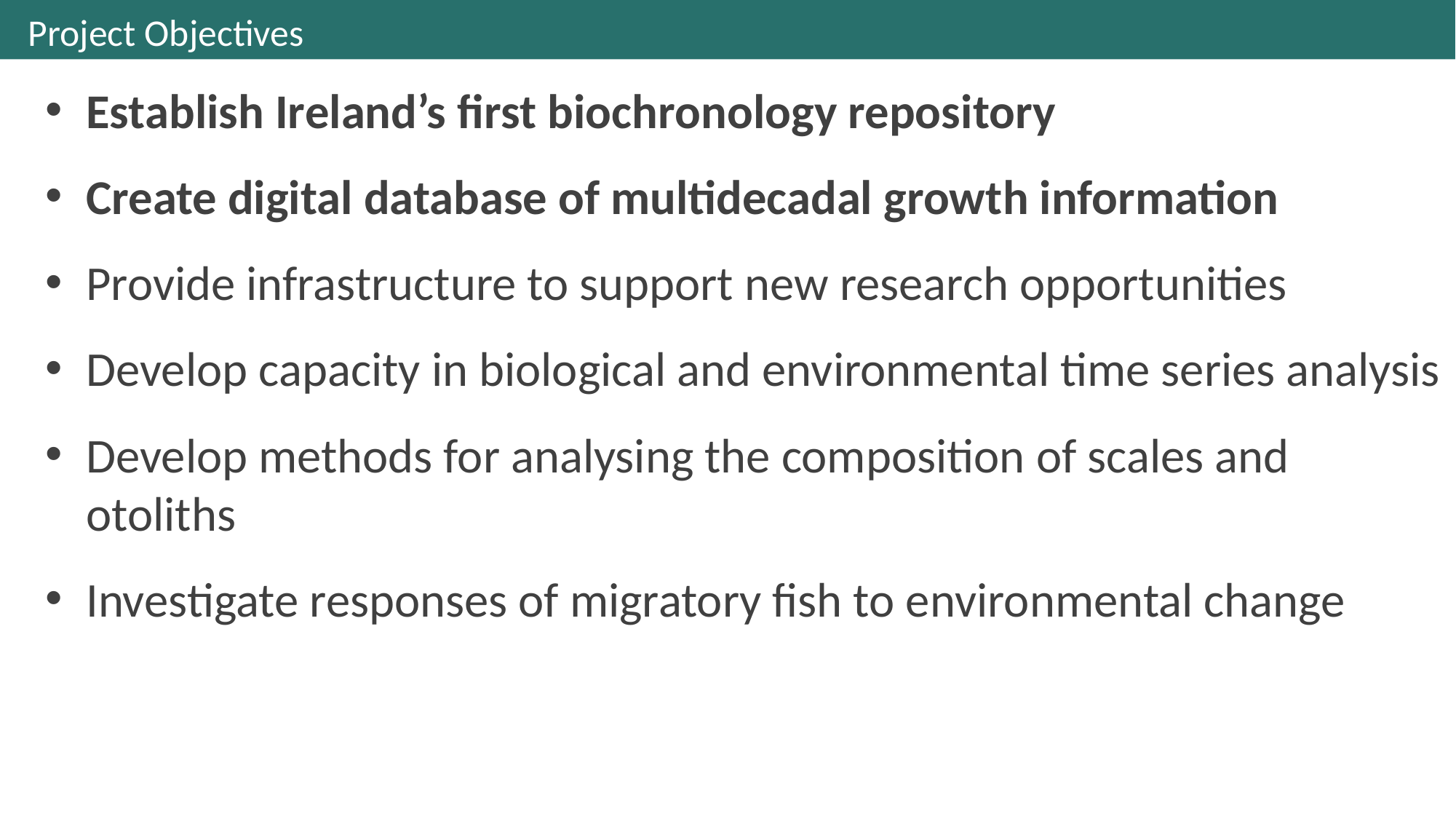

# Project Objectives
Establish Ireland’s first biochronology repository
Create digital database of multidecadal growth information
Provide infrastructure to support new research opportunities
Develop capacity in biological and environmental time series analysis
Develop methods for analysing the composition of scales and otoliths
Investigate responses of migratory fish to environmental change